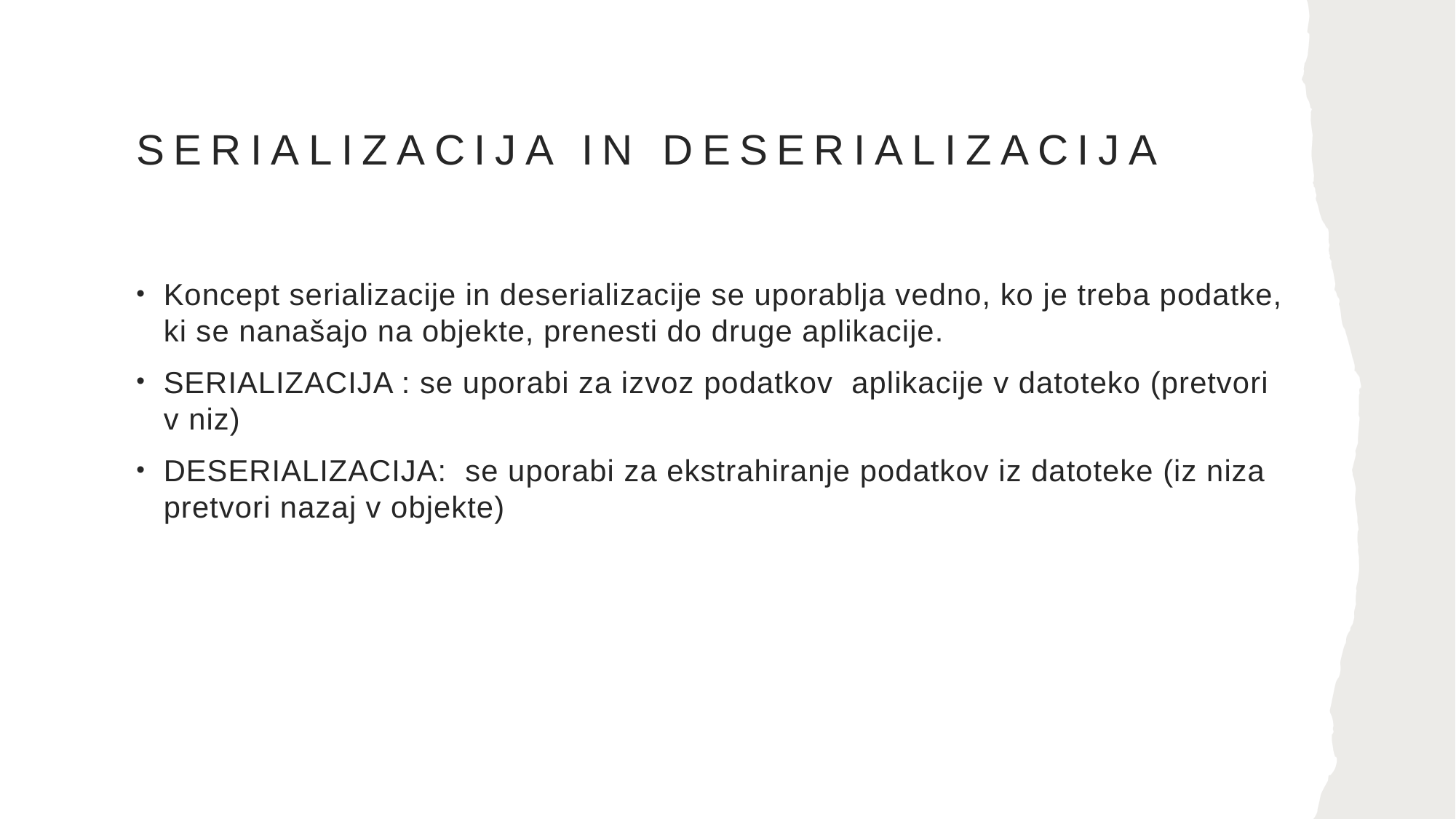

# Serializacija in deserializacija

Koncept serializacije in deserializacije se uporablja vedno, ko je treba podatke, ki se nanašajo na objekte, prenesti do druge aplikacije.
SERIALIZACIJA : se uporabi za izvoz podatkov  aplikacije v datoteko (pretvori v niz)
DESERIALIZACIJA:  se uporabi za ekstrahiranje podatkov iz datoteke (iz niza pretvori nazaj v objekte)